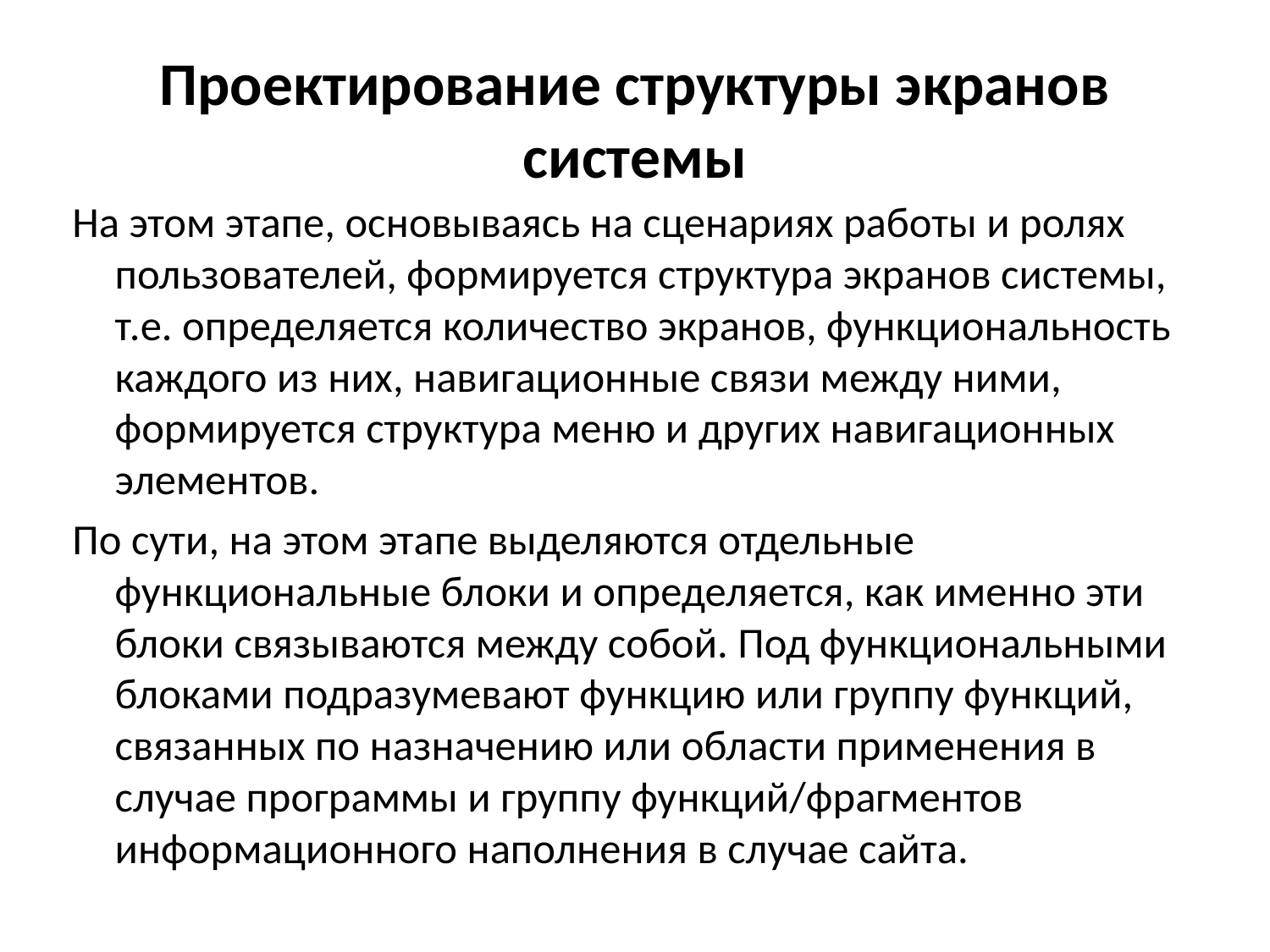

# Проектирование структуры экранов системы
На этом этапе, основываясь на сценариях работы и ролях пользователей, формируется структура экранов системы, т.е. определяется количество экранов, функциональность каждого из них, навигационные связи между ними, формируется структура меню и других навигационных элементов.
По сути, на этом этапе выделяются отдельные функциональные блоки и определяется, как именно эти блоки связываются между собой. Под функциональными блоками подразумевают функцию или группу функций, связанных по назначению или области применения в случае программы и группу функций/фрагментов информационного наполнения в случае сайта.